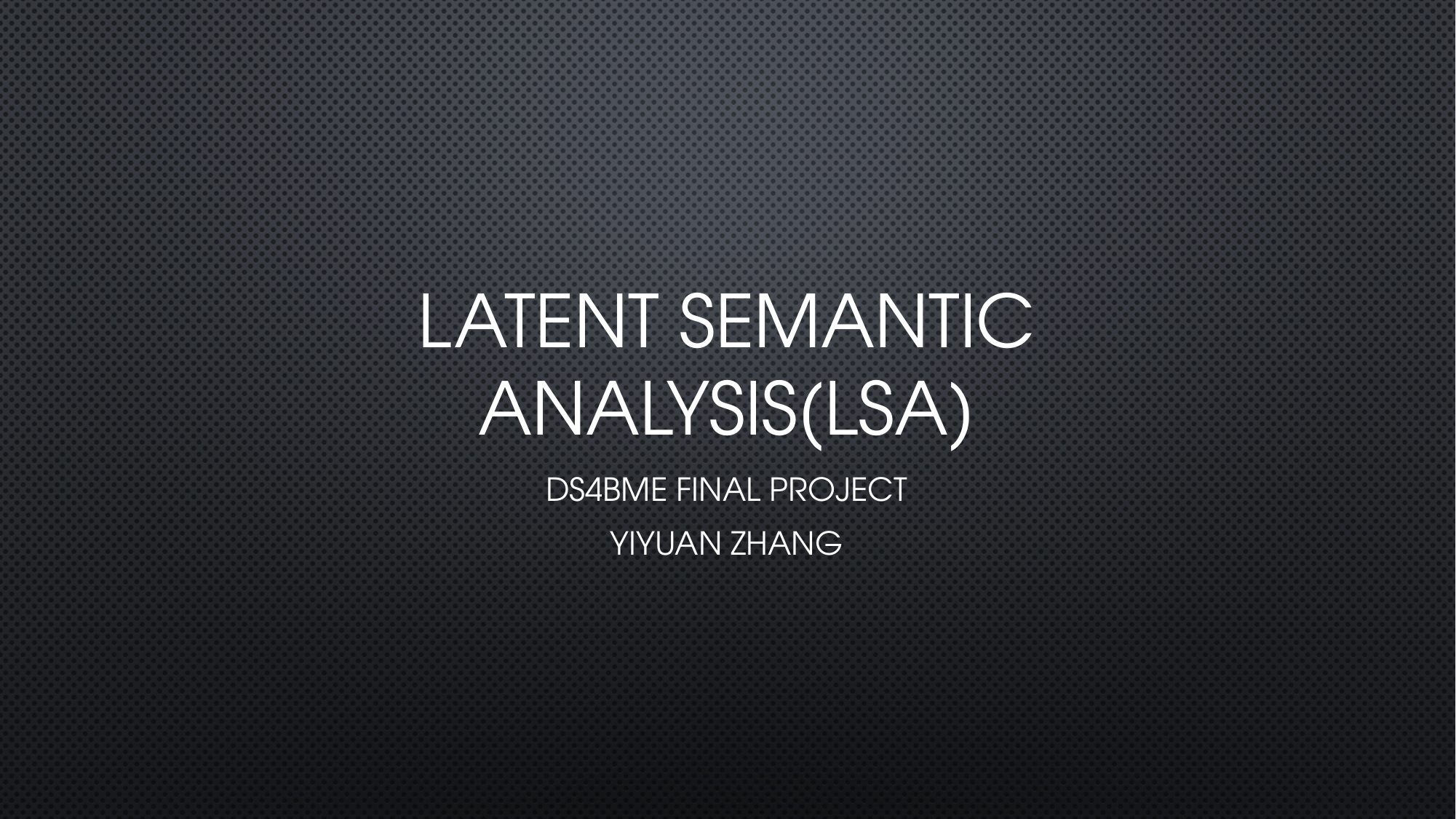

# Latent Semantic analysis(LSA)
DS4BME Final Project
Yiyuan Zhang